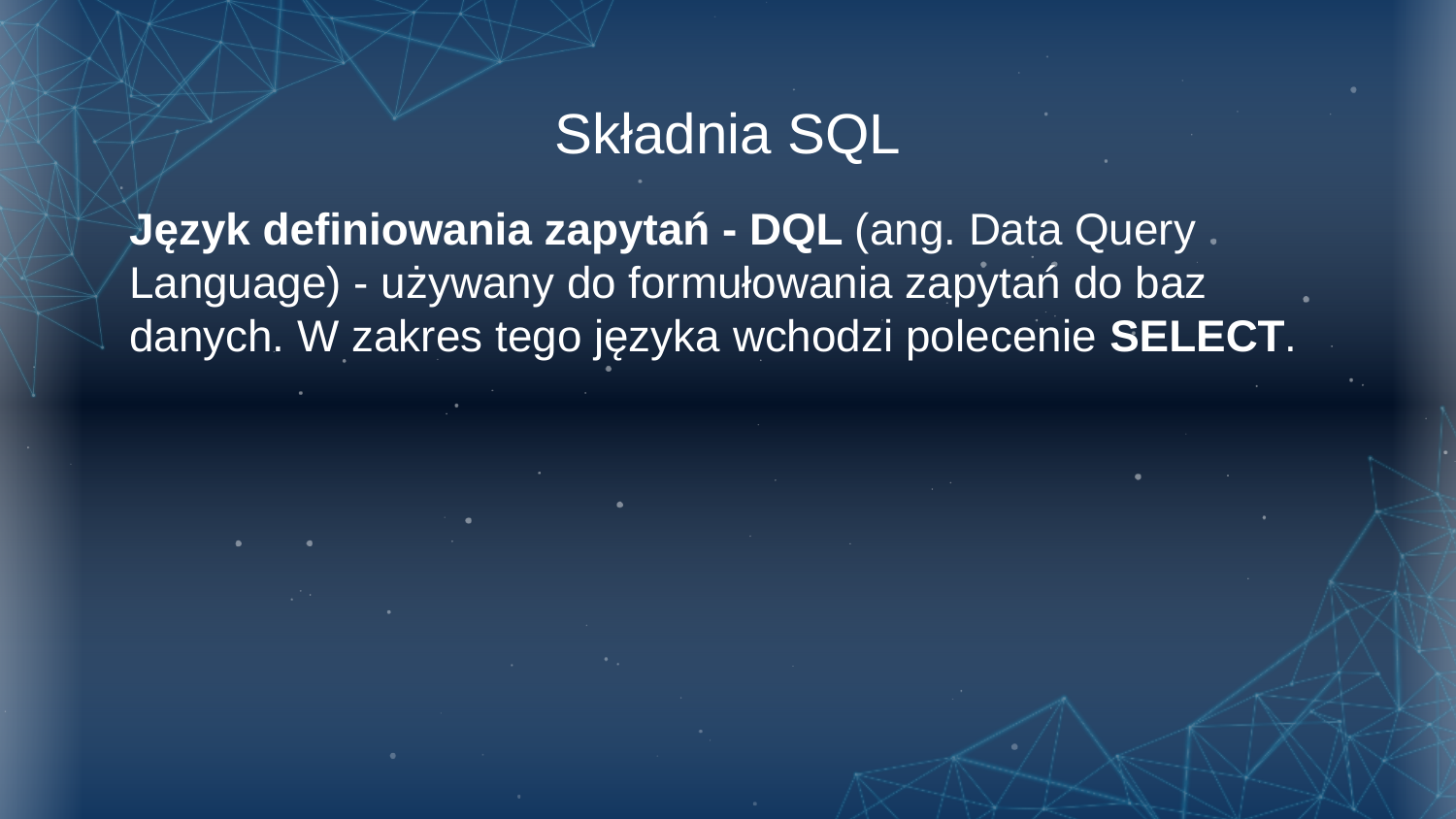

# Składnia SQL
Język definiowania zapytań - DQL (ang. Data Query Language) - używany do formułowania zapytań do baz danych. W zakres tego języka wchodzi polecenie SELECT.